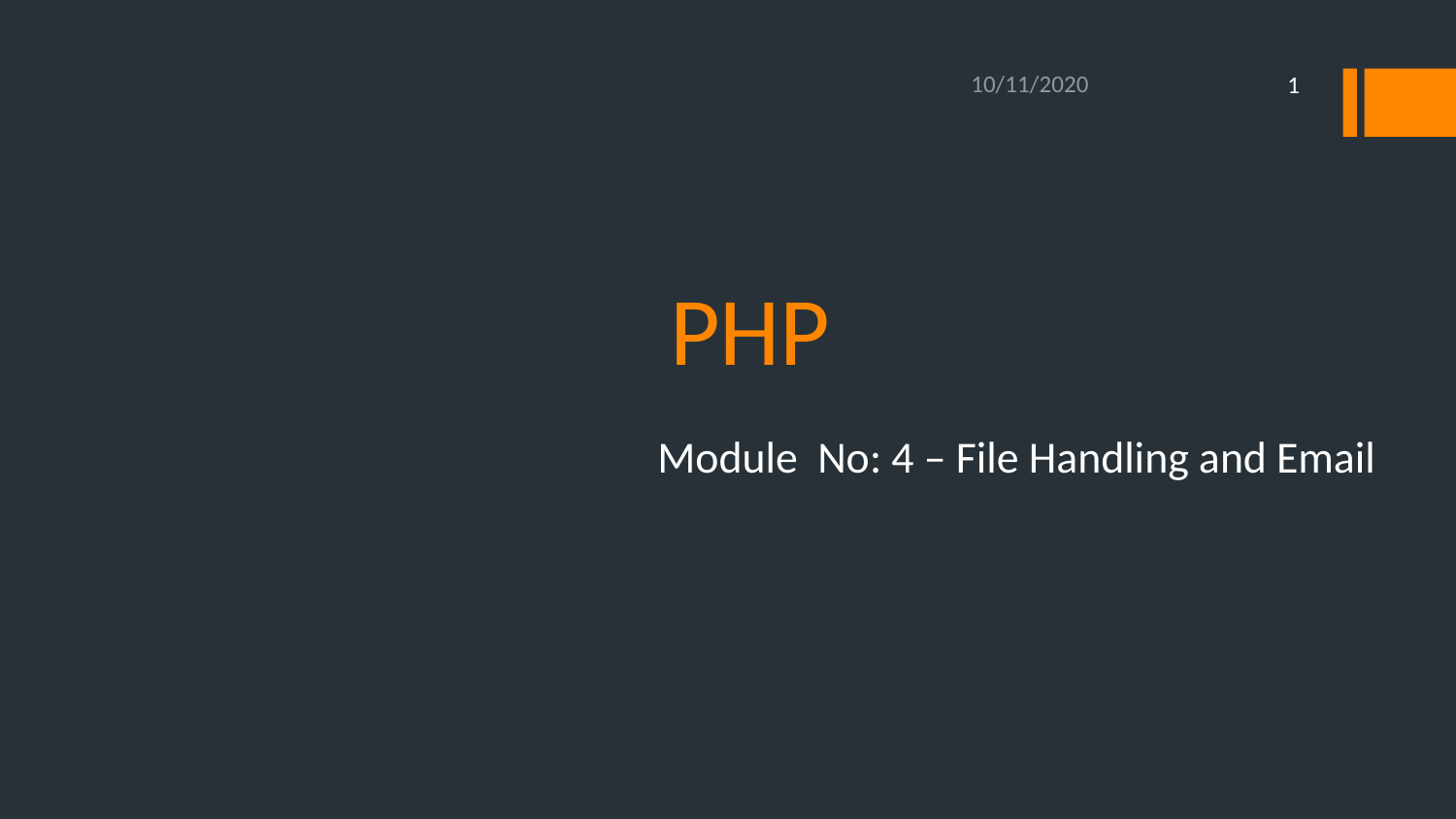

10/11/2020
1
# PHP
Module  No: 4 – File Handling and Email